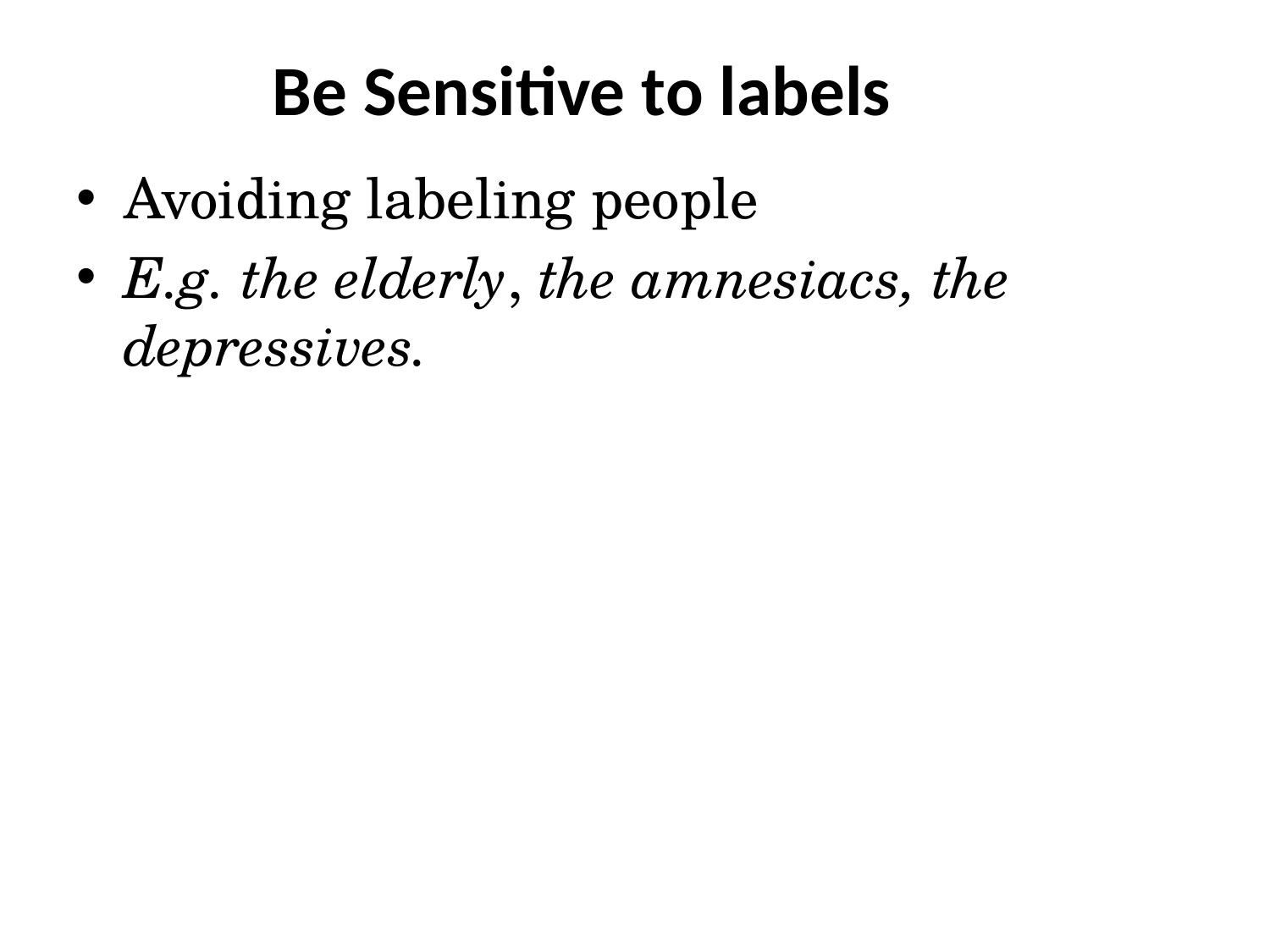

# Be Sensitive to labels
Avoiding labeling people
E.g. the elderly, the amnesiacs, the depressives.
7